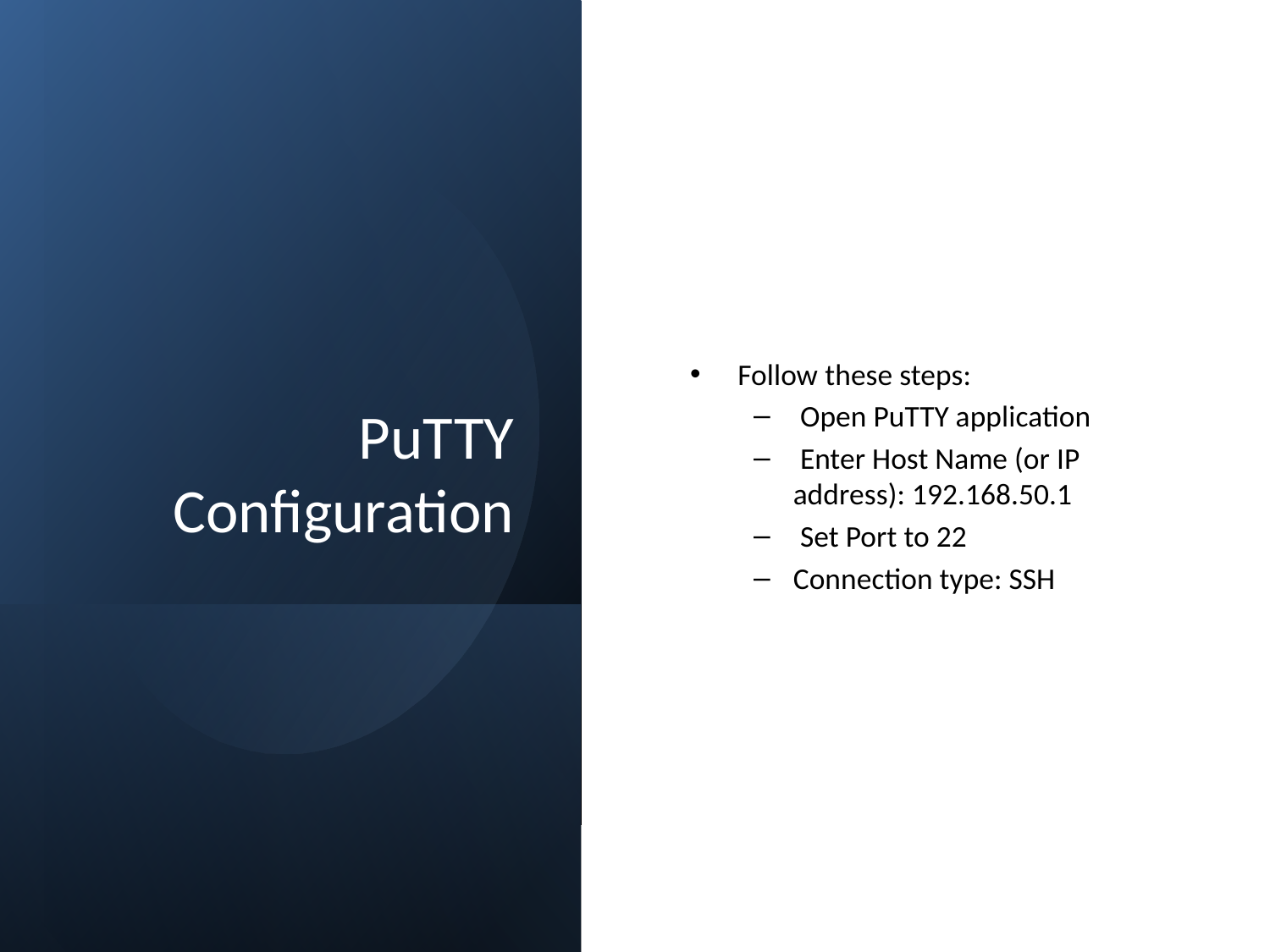

# PuTTY Configuration
Follow these steps:
 Open PuTTY application
 Enter Host Name (or IP address): 192.168.50.1
 Set Port to 22
Connection type: SSH

4